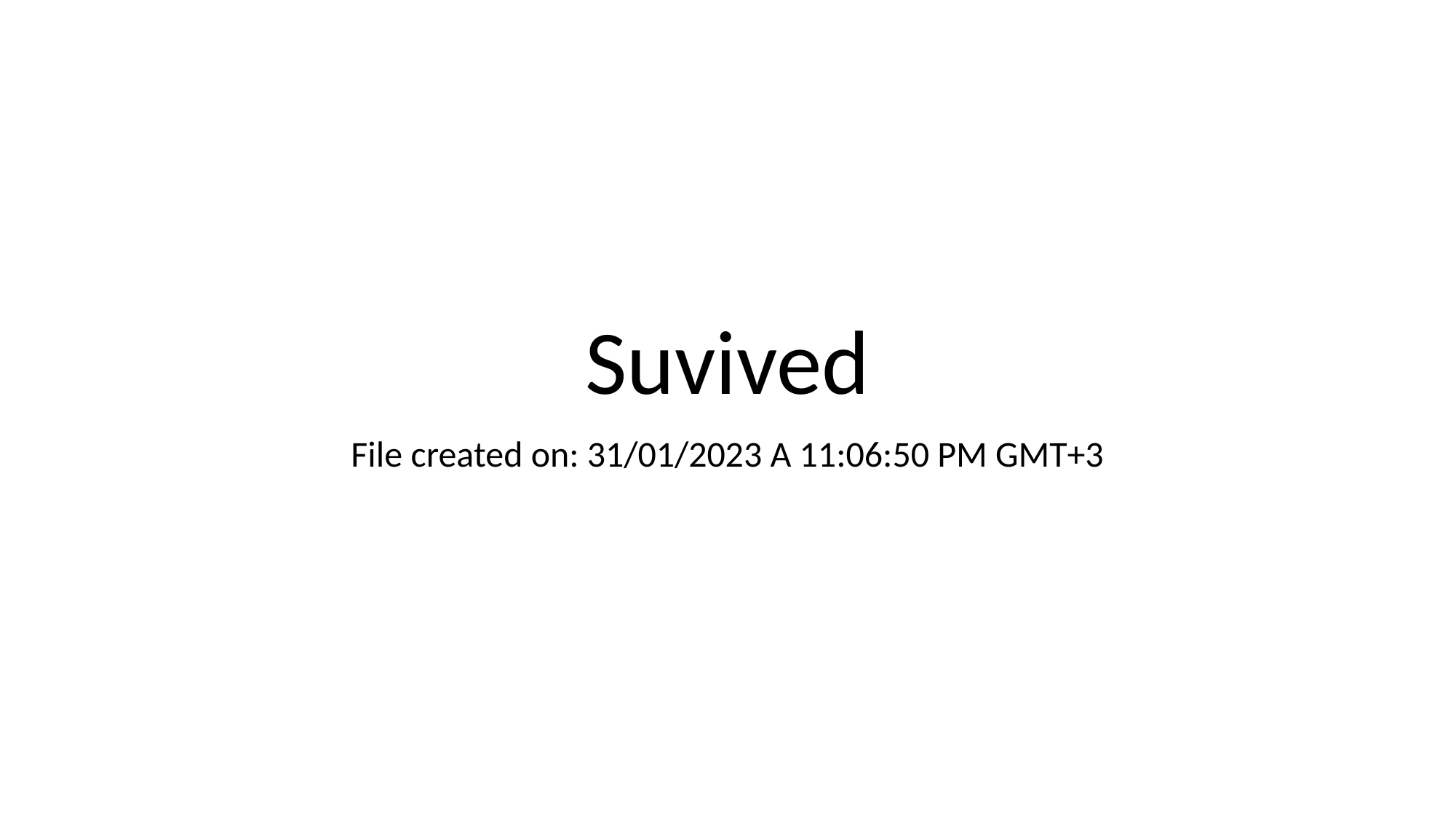

# Suvived
File created on: 31/01/2023 A 11:06:50 PM GMT+3